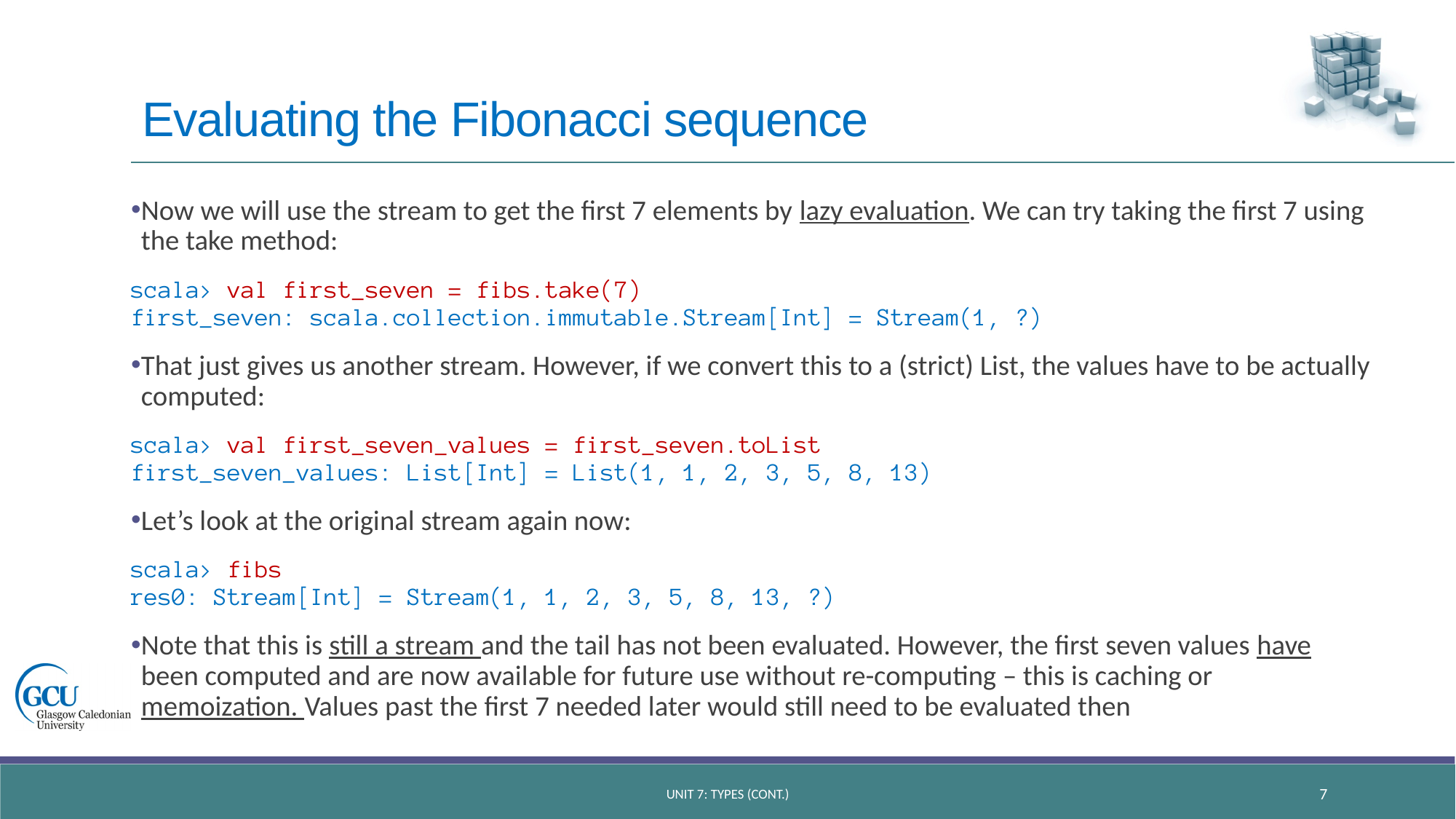

# Evaluating the Fibonacci sequence
Now we will use the stream to get the first 7 elements by lazy evaluation. We can try taking the first 7 using the take method:
scala> val first_seven = fibs.take(7)
first_seven: scala.collection.immutable.Stream[Int] = Stream(1, ?)
That just gives us another stream. However, if we convert this to a (strict) List, the values have to be actually computed:
scala> val first_seven_values = first_seven.toList
first_seven_values: List[Int] = List(1, 1, 2, 3, 5, 8, 13)
Let’s look at the original stream again now:
scala> fibs
res0: Stream[Int] = Stream(1, 1, 2, 3, 5, 8, 13, ?)
Note that this is still a stream and the tail has not been evaluated. However, the first seven values have been computed and are now available for future use without re-computing – this is caching or memoization. Values past the first 7 needed later would still need to be evaluated then

unit 7: types (CONT.)
7